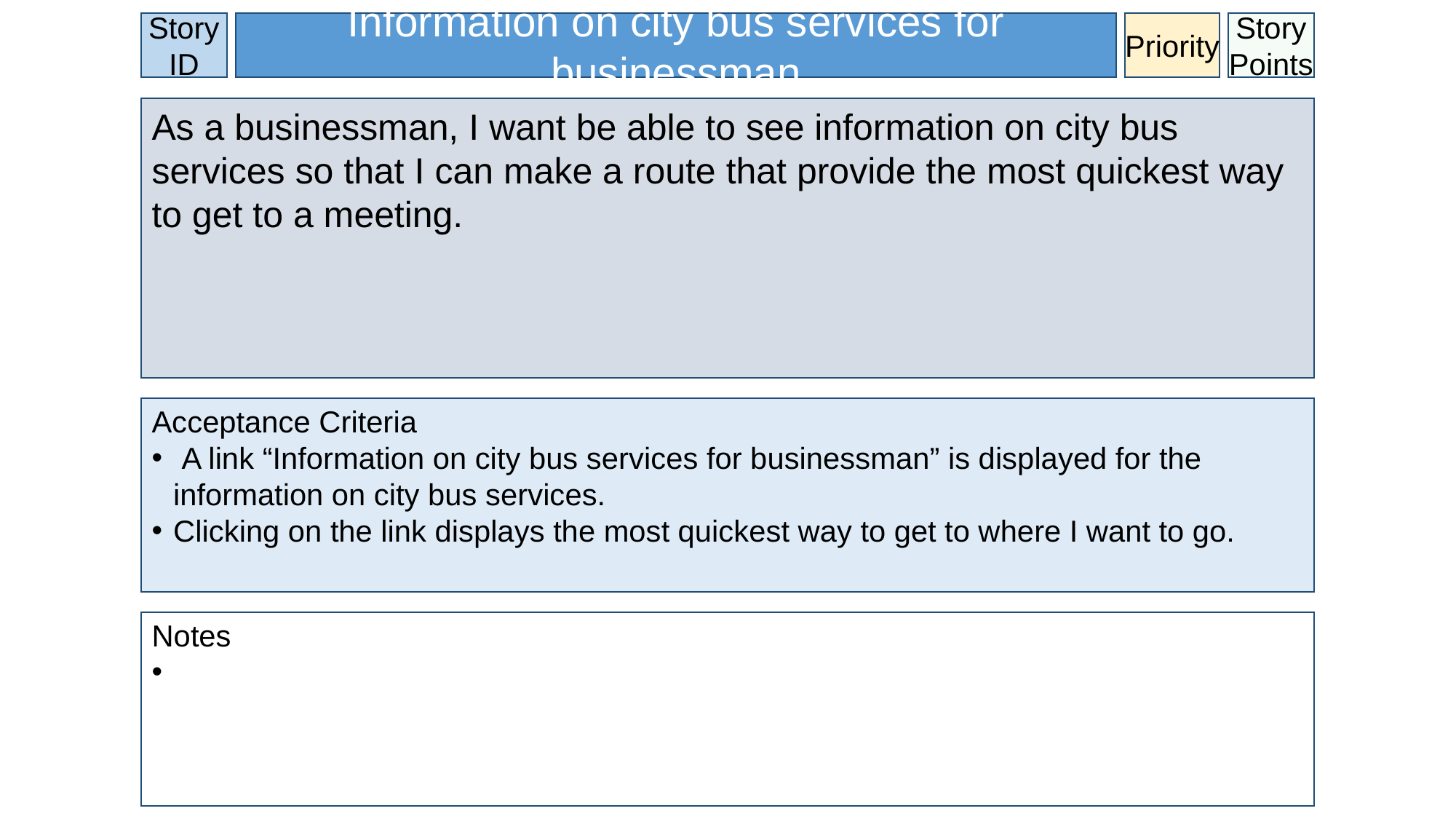

Story ID
Information on city bus services for businessman
Priority
Story Points
As a businessman, I want be able to see information on city bus services so that I can make a route that provide the most quickest way to get to a meeting.
Acceptance Criteria
 A link “Information on city bus services for businessman” is displayed for the information on city bus services.
Clicking on the link displays the most quickest way to get to where I want to go.
Notes